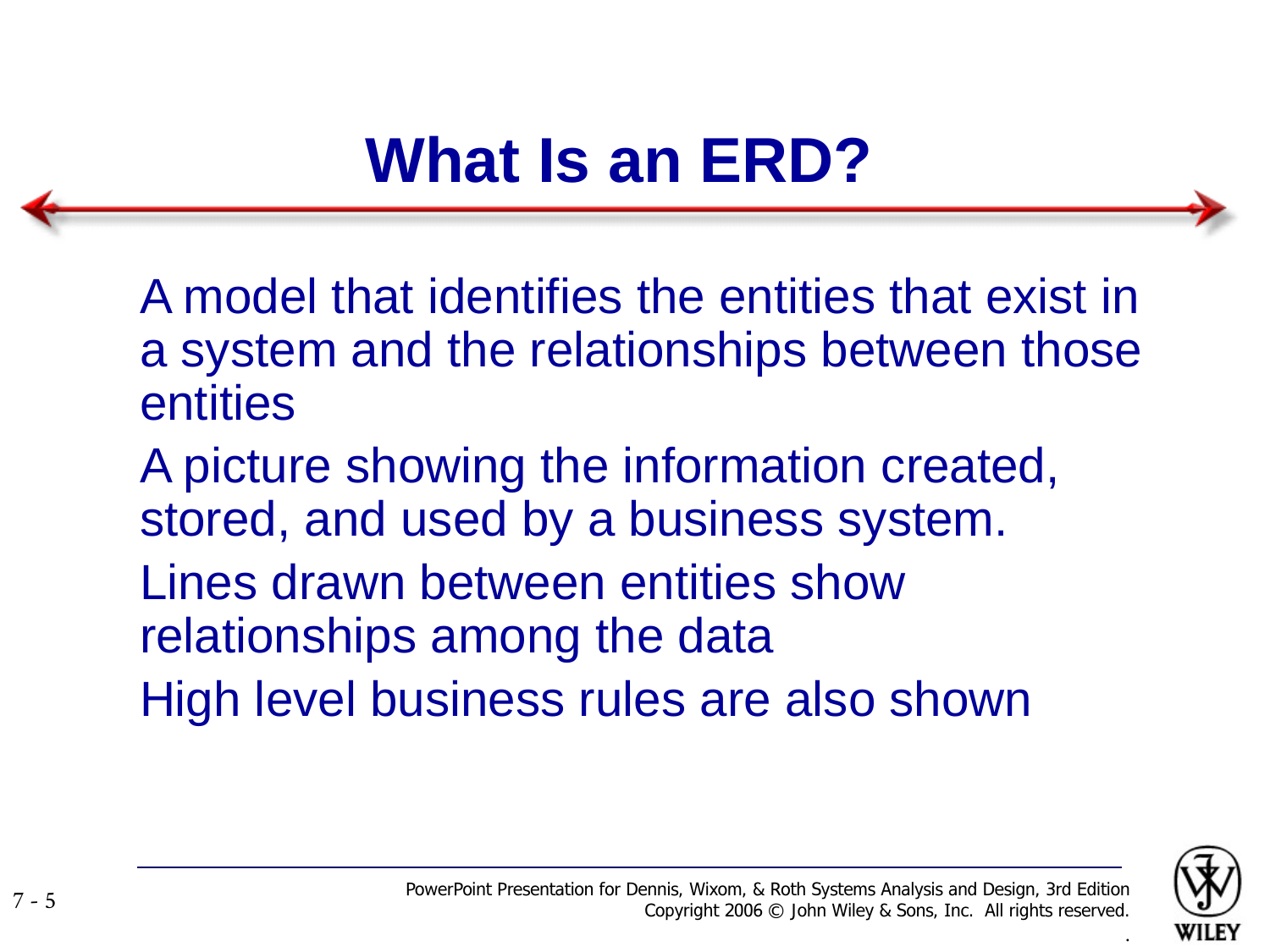

# What Is an ERD?
A model that identifies the entities that exist in a system and the relationships between those entities
A picture showing the information created, stored, and used by a business system.
Lines drawn between entities show relationships among the data
High level business rules are also shown
PowerPoint Presentation for Dennis, Wixom, & Roth Systems Analysis and Design, 3rd Edition
Copyright 2006 © John Wiley & Sons, Inc.  All rights reserved.
.
7 - 5